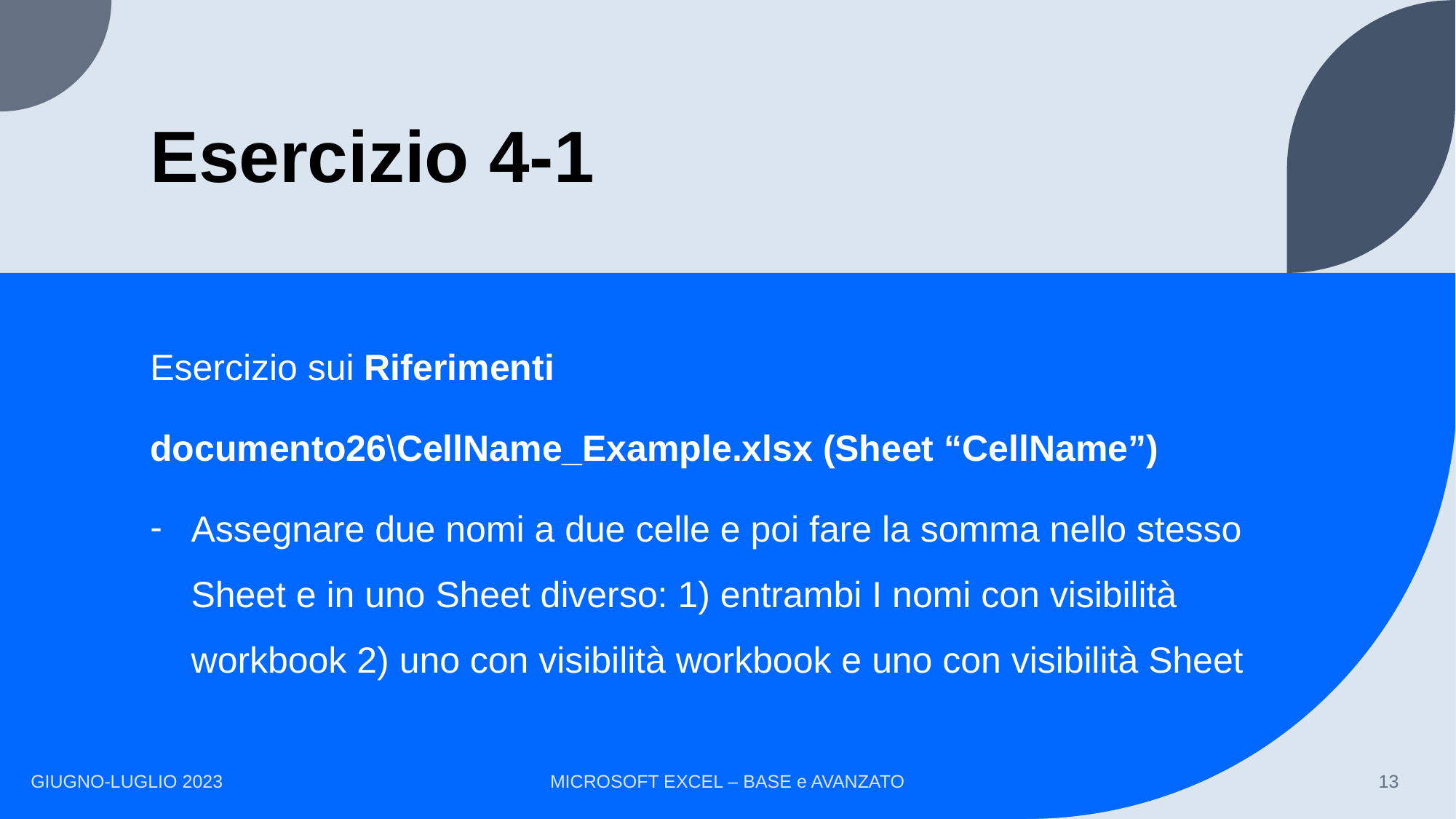

# Esercizio 4-1
Esercizio sui Riferimenti
documento26\CellName_Example.xlsx (Sheet “CellName”)
Assegnare due nomi a due celle e poi fare la somma nello stesso Sheet e in uno Sheet diverso: 1) entrambi I nomi con visibilità workbook 2) uno con visibilità workbook e uno con visibilità Sheet
GIUGNO-LUGLIO 2023
MICROSOFT EXCEL – BASE e AVANZATO
13